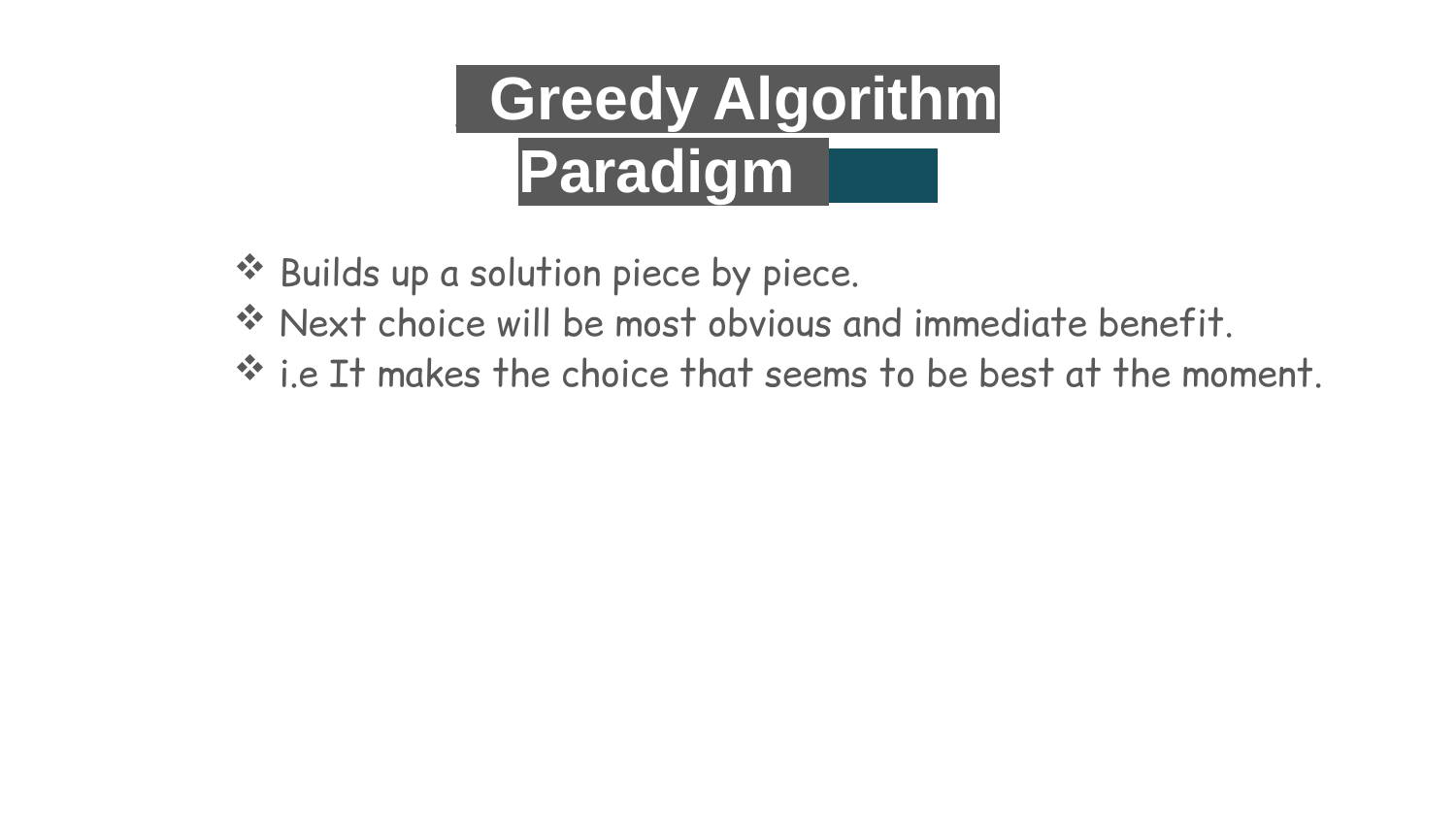

_Greedy Algorithm Paradigm_
Builds up a solution piece by piece.
Next choice will be most obvious and immediate benefit.
i.e It makes the choice that seems to be best at the moment.